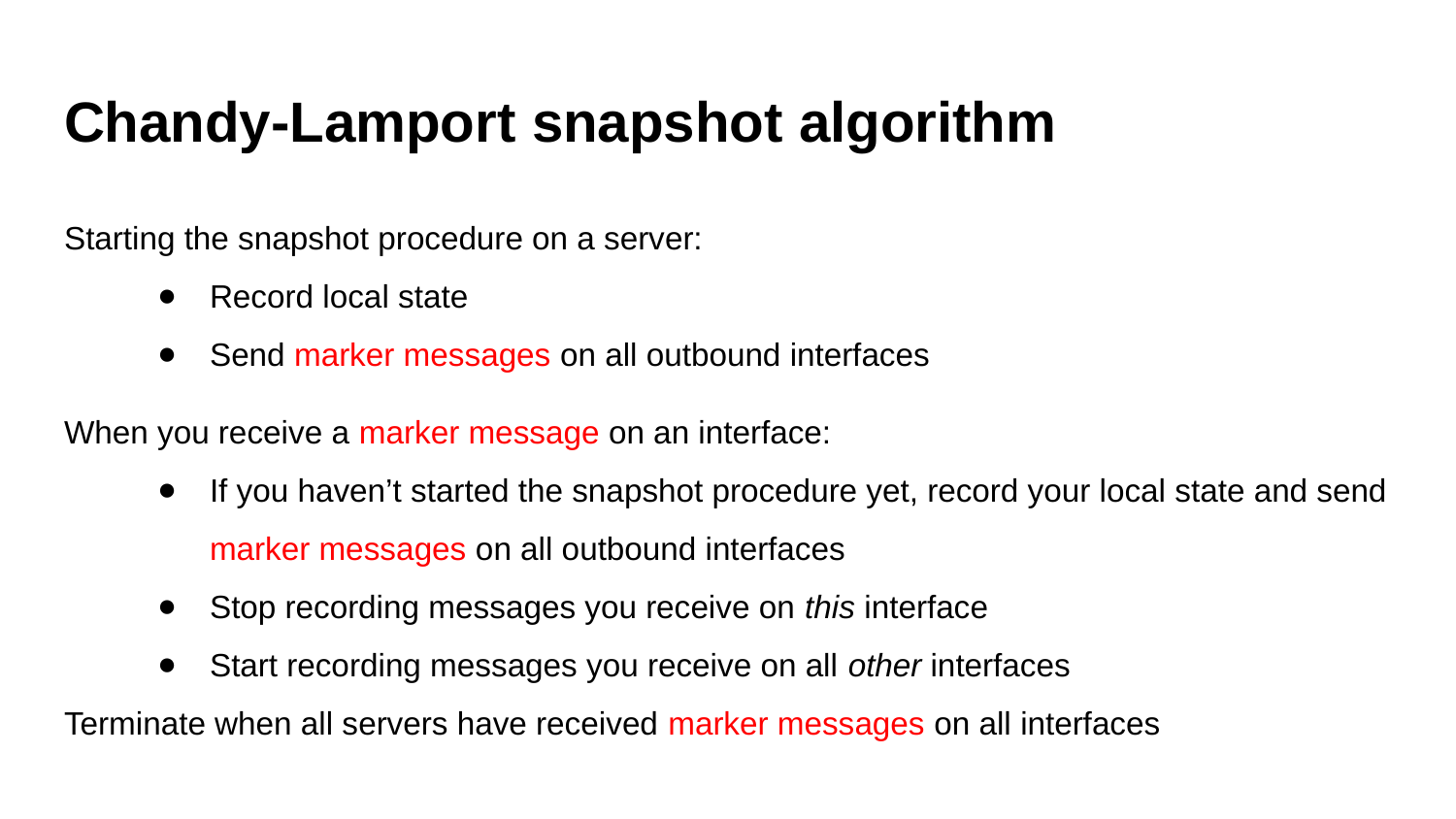

# Chandy-Lamport snapshot algorithm
Starting the snapshot procedure on a server:
Record local state
Send marker messages on all outbound interfaces
When you receive a marker message on an interface:
If you haven’t started the snapshot procedure yet, record your local state and send marker messages on all outbound interfaces
Stop recording messages you receive on this interface
Start recording messages you receive on all other interfaces
Terminate when all servers have received marker messages on all interfaces